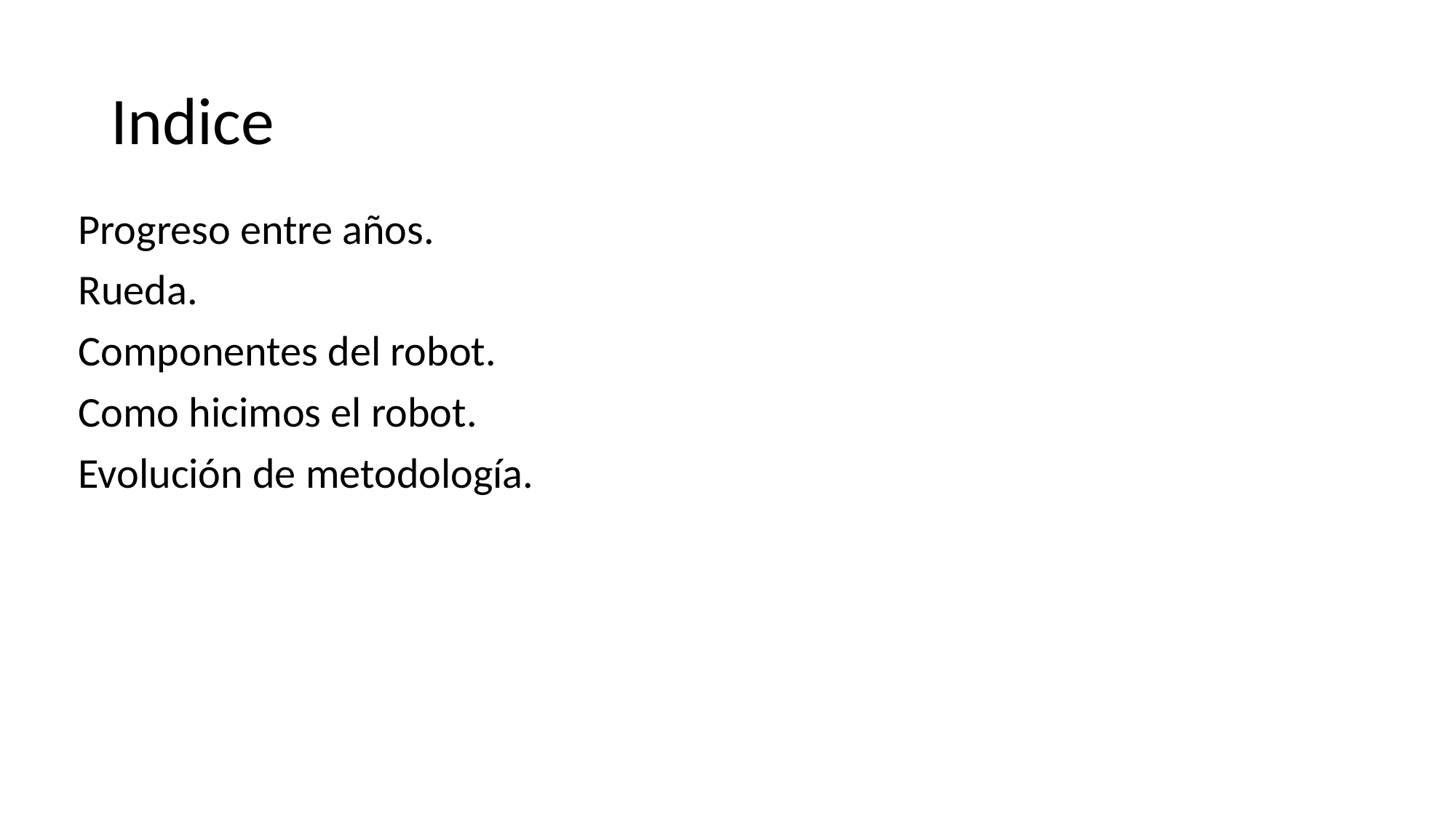

# Indice
Progreso entre años.
Rueda.
Componentes del robot.
Como hicimos el robot.
Evolución de metodología.